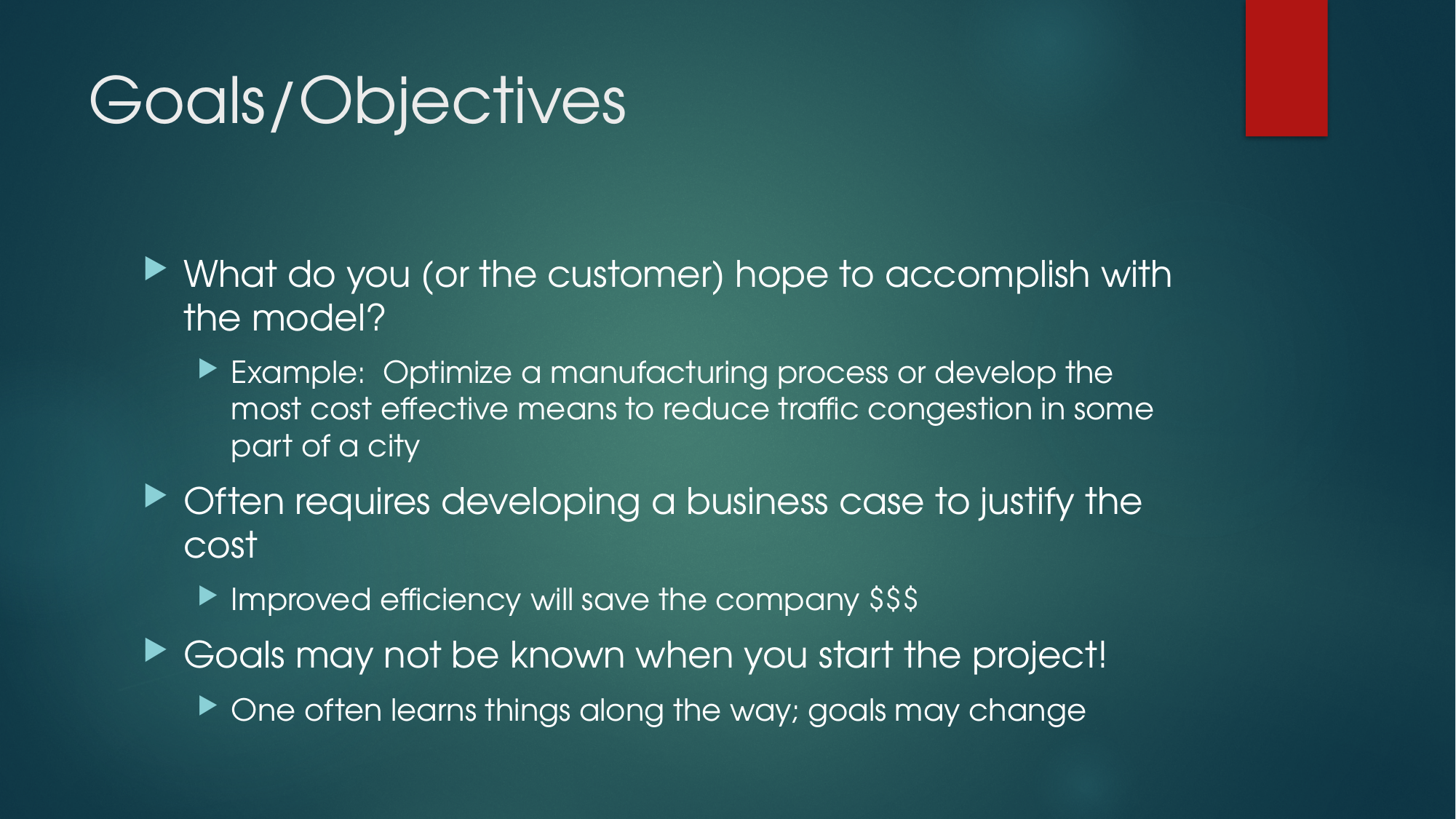

# Goals/Objectives
What do you (or the customer) hope to accomplish with the model?
Example:  Optimize a manufacturing process or develop the most cost effective means to reduce traffic congestion in some part of a city
Often requires developing a business case to justify the cost
Improved efficiency will save the company $$$
Goals may not be known when you start the project!
One often learns things along the way; goals may change